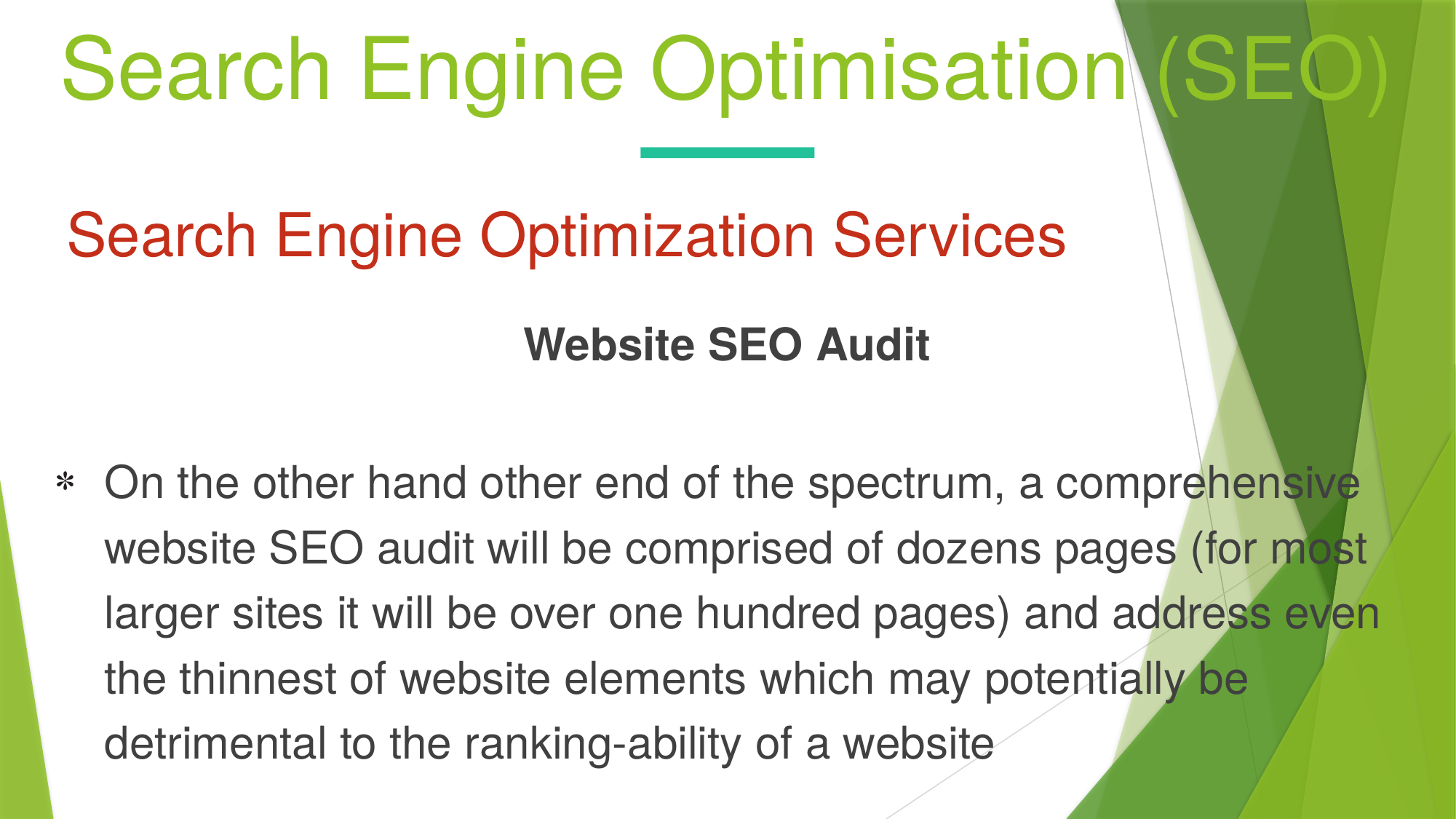

Search Engine Optimisation (SEO)

Search Engine Optimization Services
Website SEO Audit

On the other hand other end of the spectrum, a comprehensive website SEO audit will be comprised of dozens pages (for most larger sites it will be over one hundred pages) and address even the thinnest of website elements which may potentially be detrimental to the ranking-ability of a website